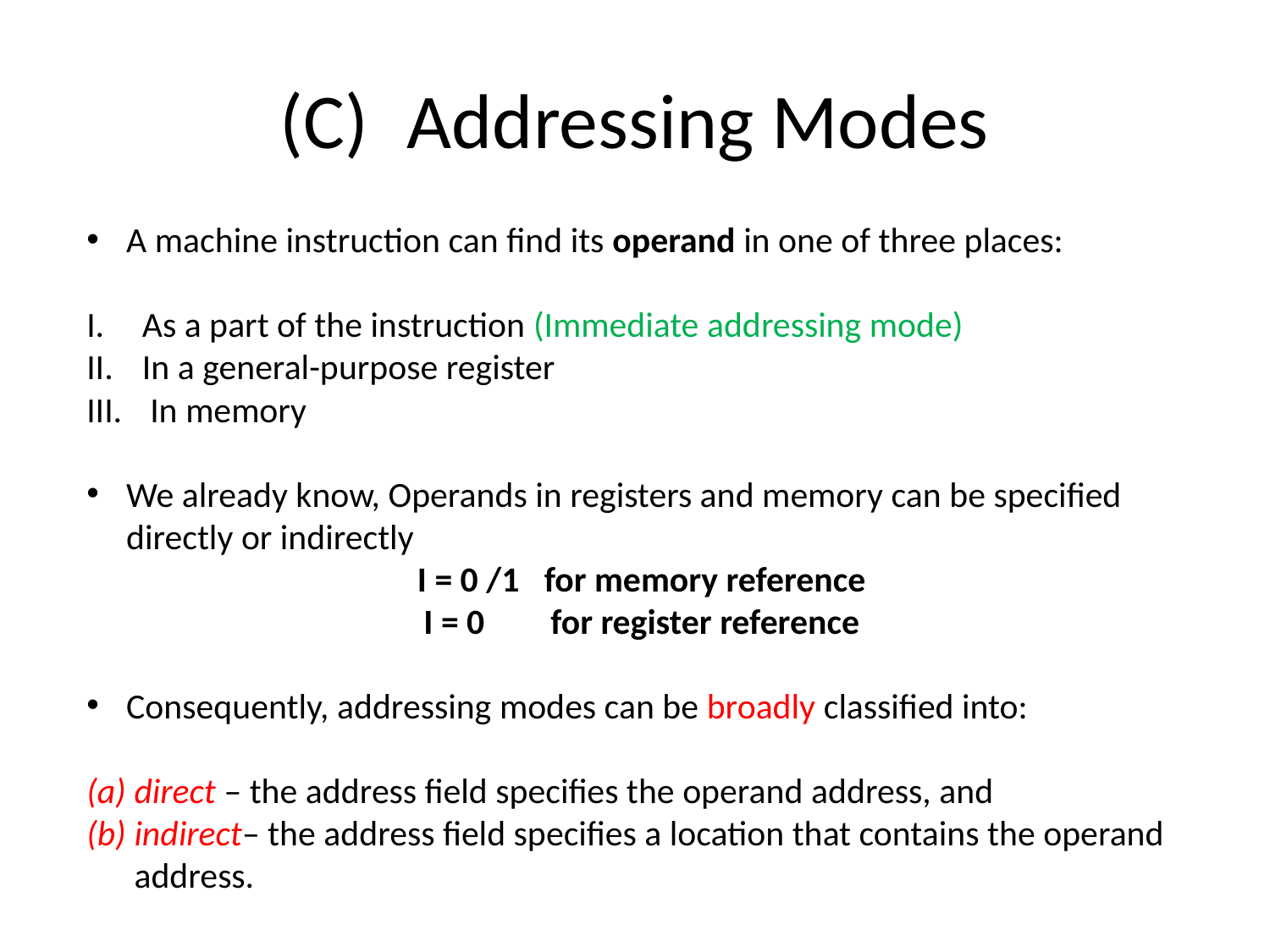

# (C)	Addressing Modes
A machine instruction can find its operand in one of three places:

As a part of the instruction (Immediate addressing mode)
In a general-purpose register
 In memory

We already know, Operands in registers and memory can be specified directly or indirectly
I = 0 /1 	for memory reference
I = 0 	for register reference

Consequently, addressing modes can be broadly classified into:

direct – the address field specifies the operand address, and
indirect– the address field specifies a location that contains the operand address.